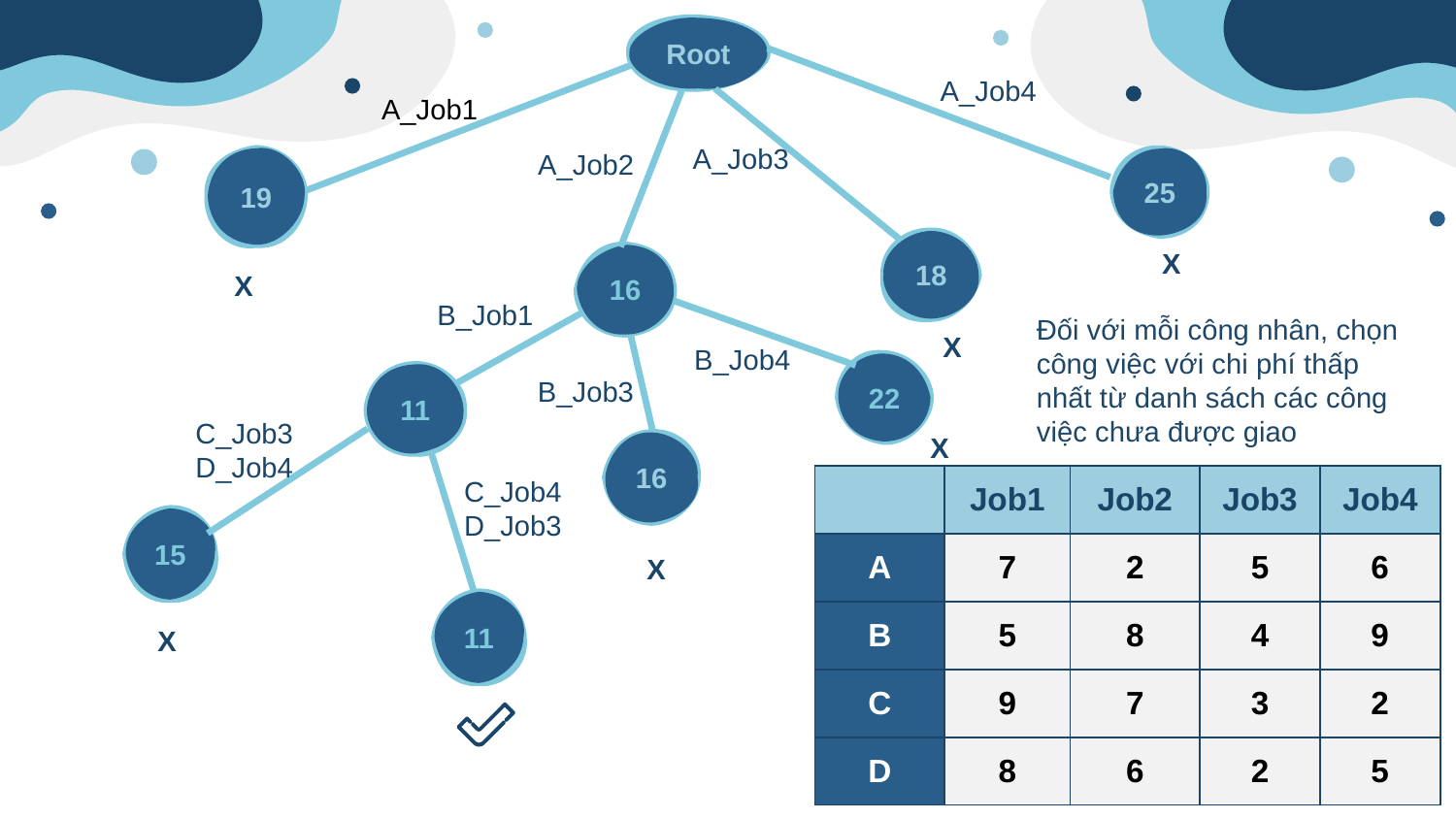

Root
A_Job4
25
A_Job1
19
A_Job3
18
A_Job2
16
X
X
B_Job1
11
B_Job4
22
Đối với mỗi công nhân, chọn công việc với chi phí thấp nhất từ danh sách các công việc chưa được giao
X
B_Job3
16
C_Job3
D_Job4
15
X
C_Job4
D_Job3
11
|  | Job1 | Job2 | Job3 | Job4 |
| --- | --- | --- | --- | --- |
| A | 7 | 2 | 5 | 6 |
| B | 5 | 8 | 4 | 9 |
| C | 9 | 7 | 3 | 2 |
| D | 8 | 6 | 2 | 5 |
X
X